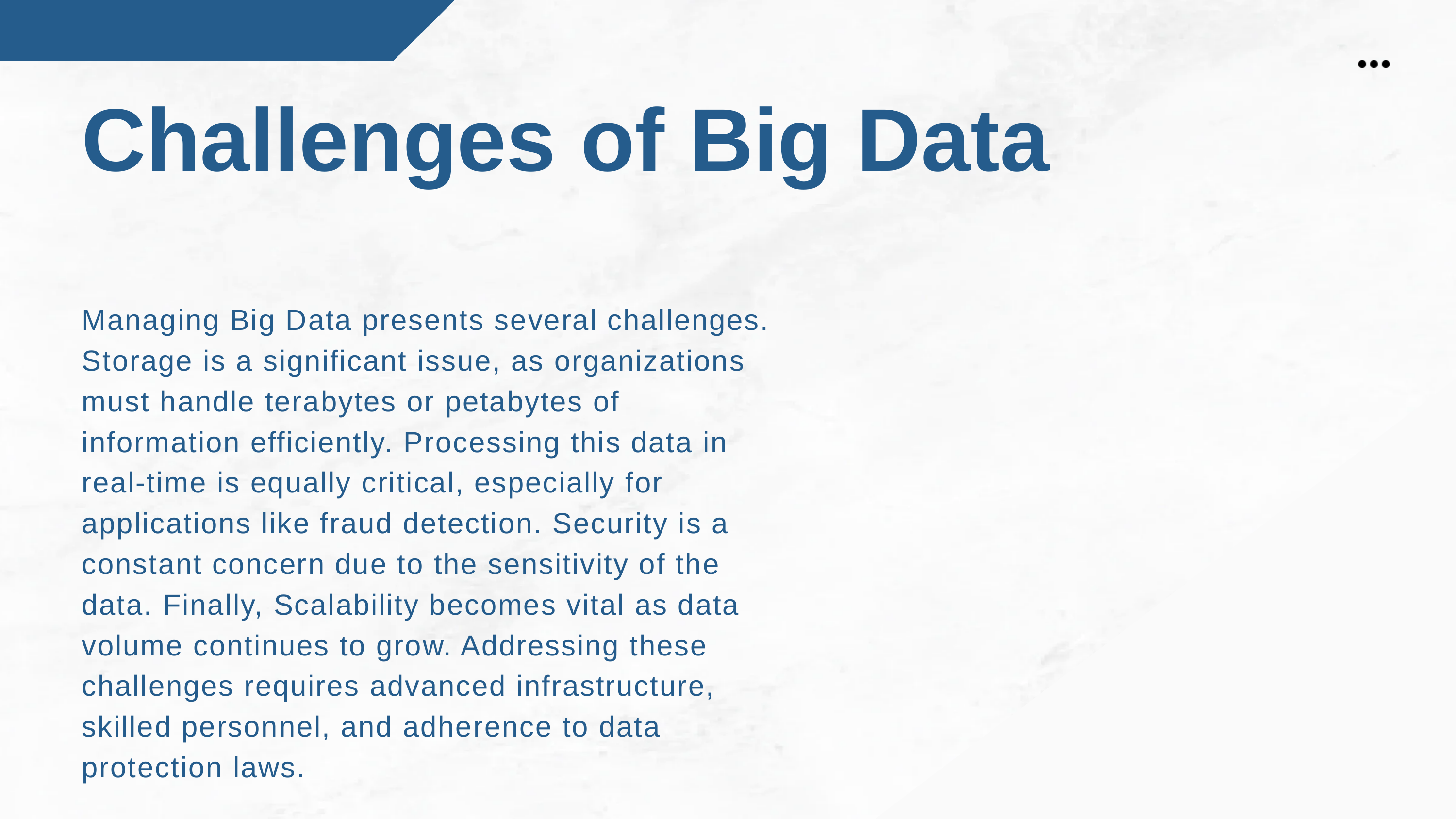

Challenges of Big Data
Managing Big Data presents several challenges. Storage is a significant issue, as organizations must handle terabytes or petabytes of information efficiently. Processing this data in real-time is equally critical, especially for applications like fraud detection. Security is a constant concern due to the sensitivity of the data. Finally, Scalability becomes vital as data volume continues to grow. Addressing these challenges requires advanced infrastructure, skilled personnel, and adherence to data protection laws.